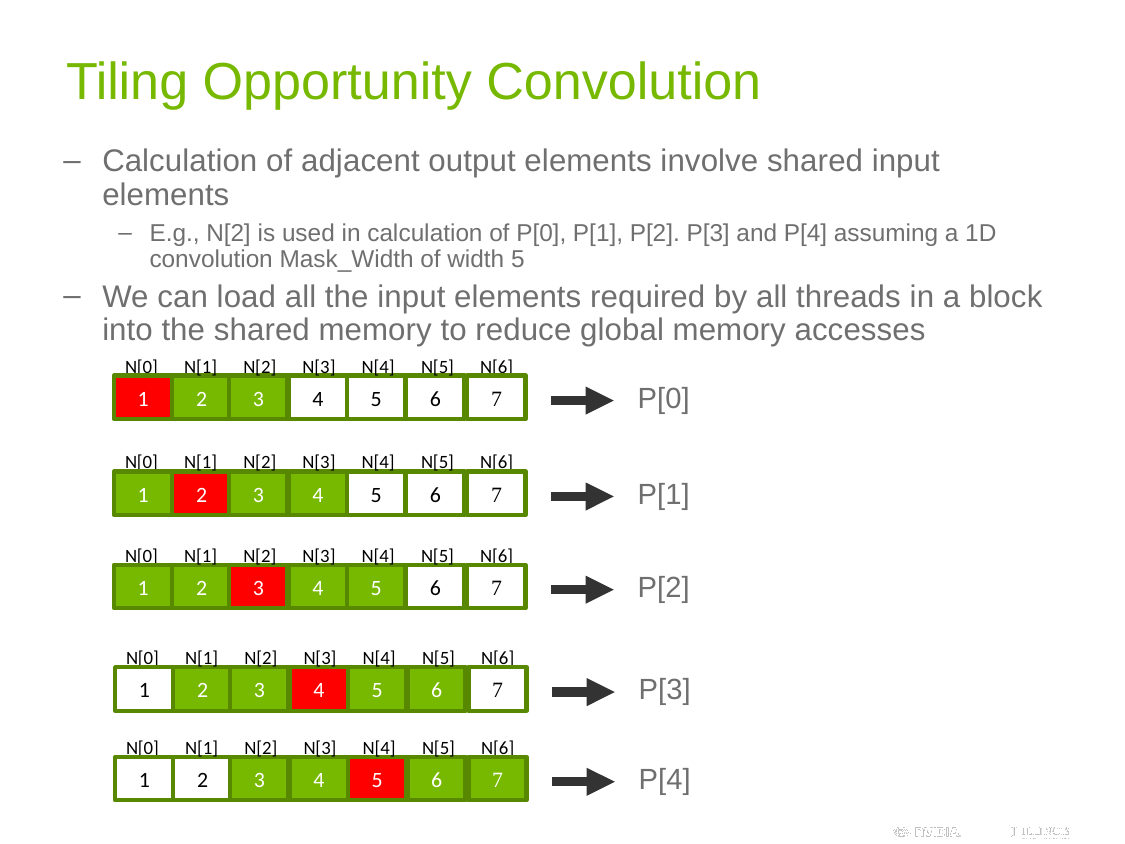

# Tiling Opportunity Convolution
Calculation of adjacent output elements involve shared input elements
E.g., N[2] is used in calculation of P[0], P[1], P[2]. P[3] and P[4] assuming a 1D convolution Mask_Width of width 5
We can load all the input elements required by all threads in a block into the shared memory to reduce global memory accesses
N[0]
N[1]
N[2]
N[3]
N[4]
N[5]
N[6]
1
2
3
4
5
6
7
P[0]
N[0]
N[1]
N[2]
N[3]
N[4]
N[5]
N[6]
1
2
3
4
5
6
7
P[1]
N[0]
N[1]
N[2]
N[3]
N[4]
N[5]
N[6]
1
2
3
4
5
6
7
P[2]
N[0]
N[1]
N[2]
N[3]
N[4]
N[5]
N[6]
1
2
3
4
5
6
7
P[3]
N[0]
N[1]
N[2]
N[3]
N[4]
N[5]
N[6]
1
2
3
4
5
6
7
P[4]